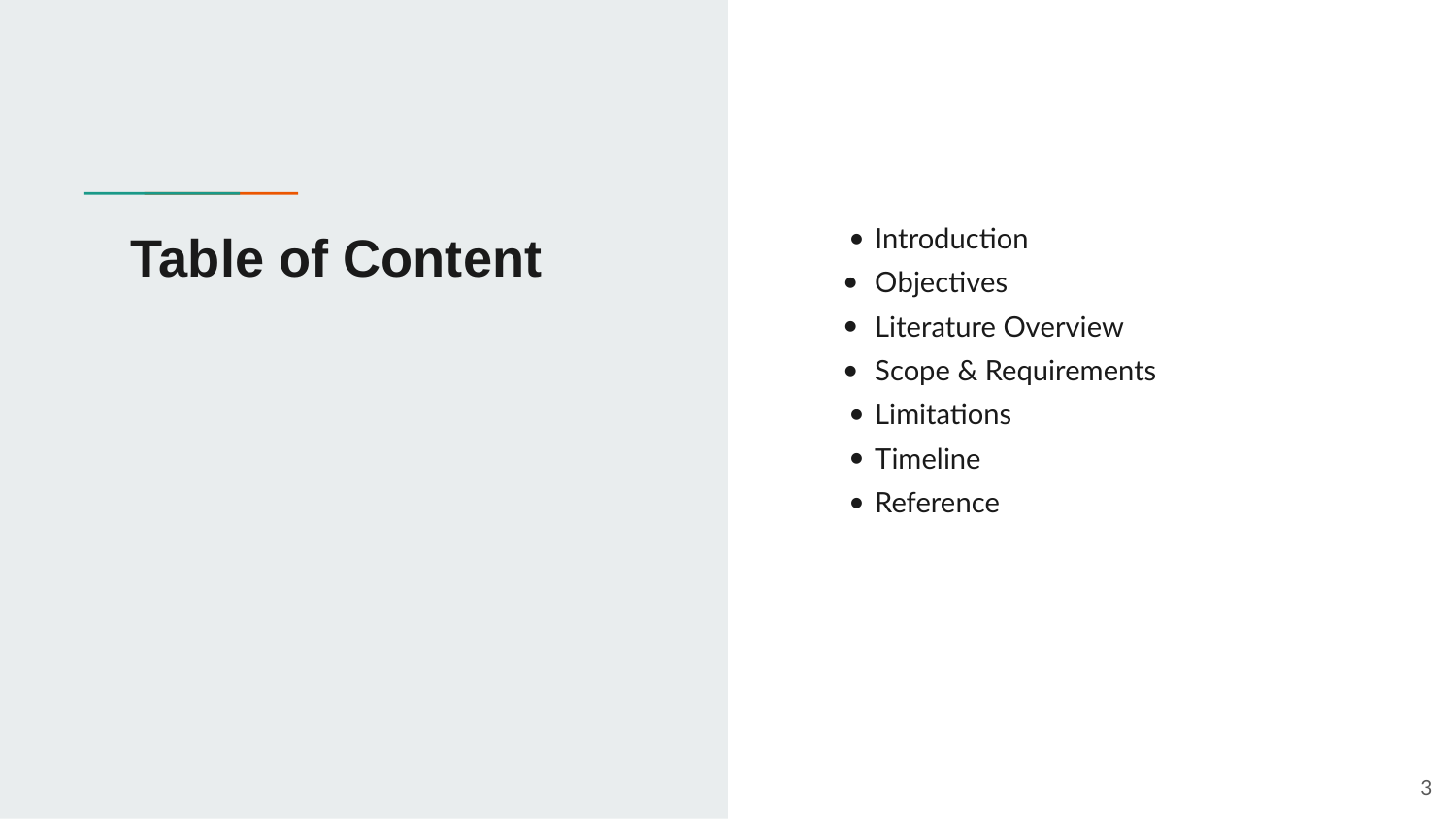

# Table of Content

Introduction
Objectives
Literature Overview
Scope & Requirements
Limitations
Timeline
Reference
3